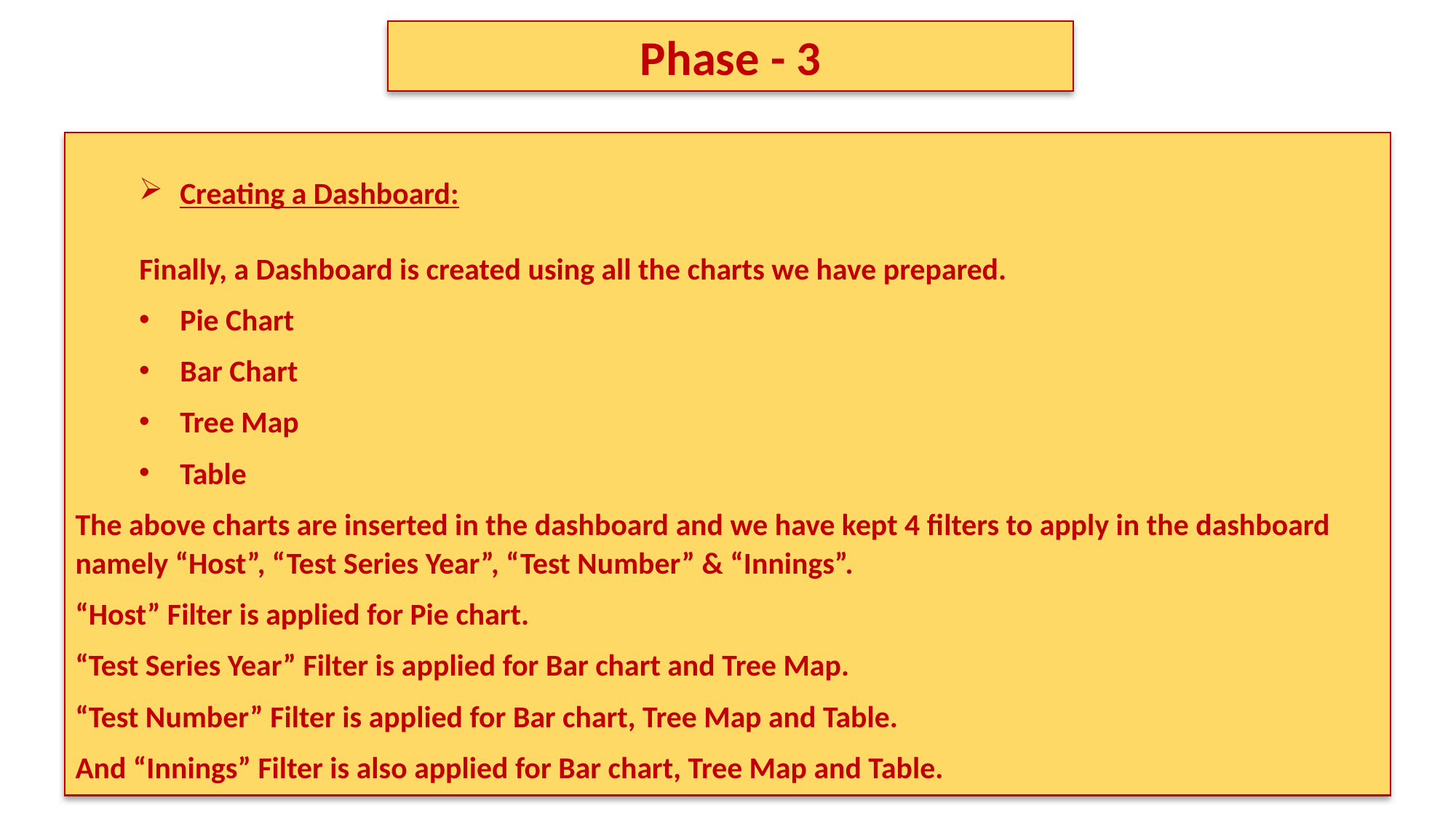

Phase - 3

Creating a Dashboard:

Finally, a Dashboard is created using all the charts we have prepared.
Pie Chart
Bar Chart
Tree Map
Table
The above charts are inserted in the dashboard and we have kept 4 filters to apply in the dashboard namely “Host”, “Test Series Year”, “Test Number” & “Innings”.
“Host” Filter is applied for Pie chart.
“Test Series Year” Filter is applied for Bar chart and Tree Map.
“Test Number” Filter is applied for Bar chart, Tree Map and Table.
And “Innings” Filter is also applied for Bar chart, Tree Map and Table.